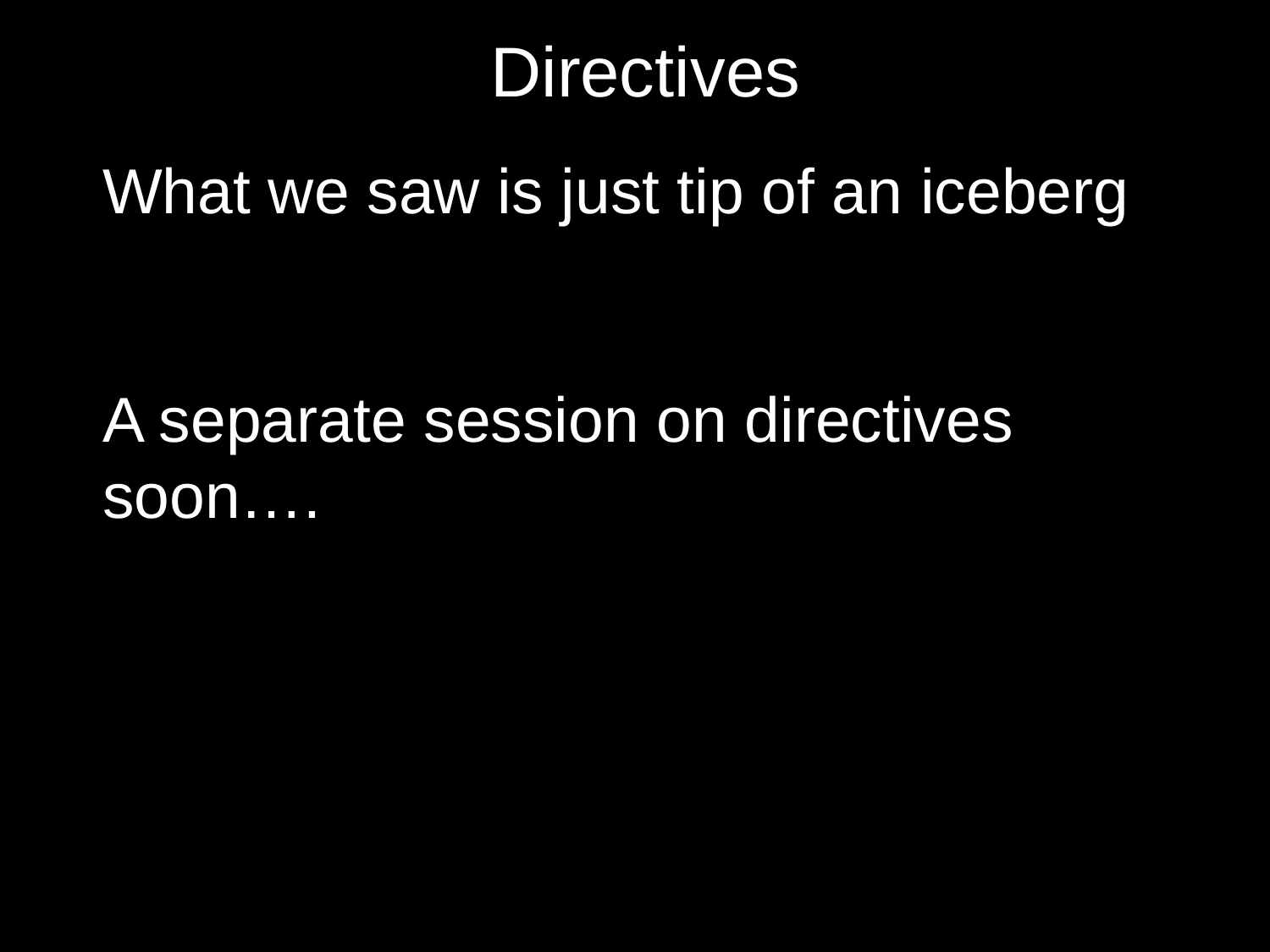

Directives
What we saw is just tip of an iceberg

A separate session on directives soon….